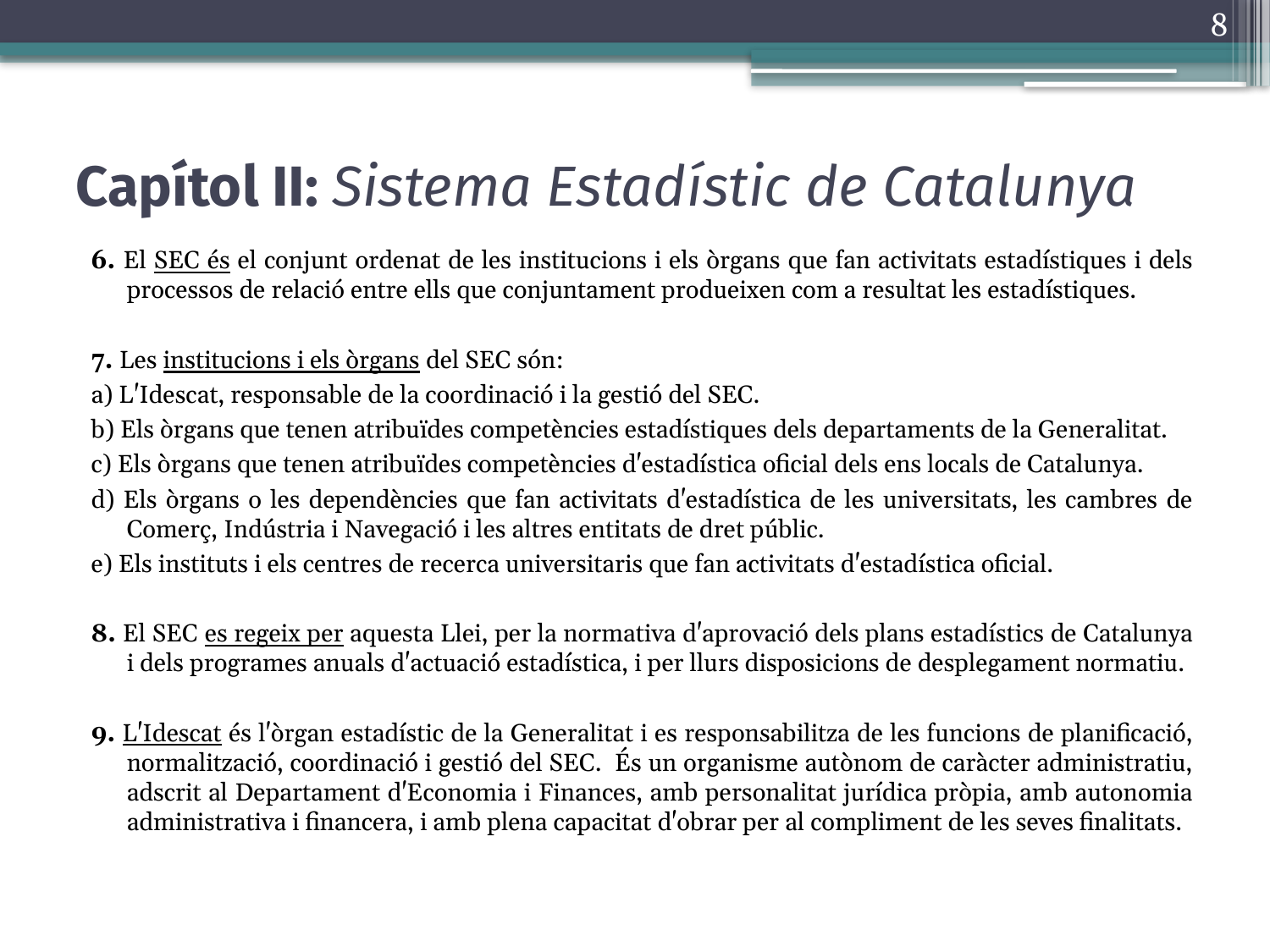

8
# Capítol II: Sistema Estadístic de Catalunya
6. El SEC és el conjunt ordenat de les institucions i els òrgans que fan activitats estadístiques i dels processos de relació entre ells que conjuntament produeixen com a resultat les estadístiques.

7. Les institucions i els òrgans del SEC són:
a) L'Idescat, responsable de la coordinació i la gestió del SEC.
b) Els òrgans que tenen atribuïdes competències estadístiques dels departaments de la Generalitat.
c) Els òrgans que tenen atribuïdes competències d'estadística oficial dels ens locals de Catalunya.
d) Els òrgans o les dependències que fan activitats d'estadística de les universitats, les cambres de Comerç, Indústria i Navegació i les altres entitats de dret públic.
e) Els instituts i els centres de recerca universitaris que fan activitats d'estadística oficial.

8. El SEC es regeix per aquesta Llei, per la normativa d'aprovació dels plans estadístics de Catalunya i dels programes anuals d'actuació estadística, i per llurs disposicions de desplegament normatiu.

9. L'Idescat és l'òrgan estadístic de la Generalitat i es responsabilitza de les funcions de planificació, normalització, coordinació i gestió del SEC.  És un organisme autònom de caràcter administratiu, adscrit al Departament d'Economia i Finances, amb personalitat jurídica pròpia, amb autonomia administrativa i financera, i amb plena capacitat d'obrar per al compliment de les seves finalitats.